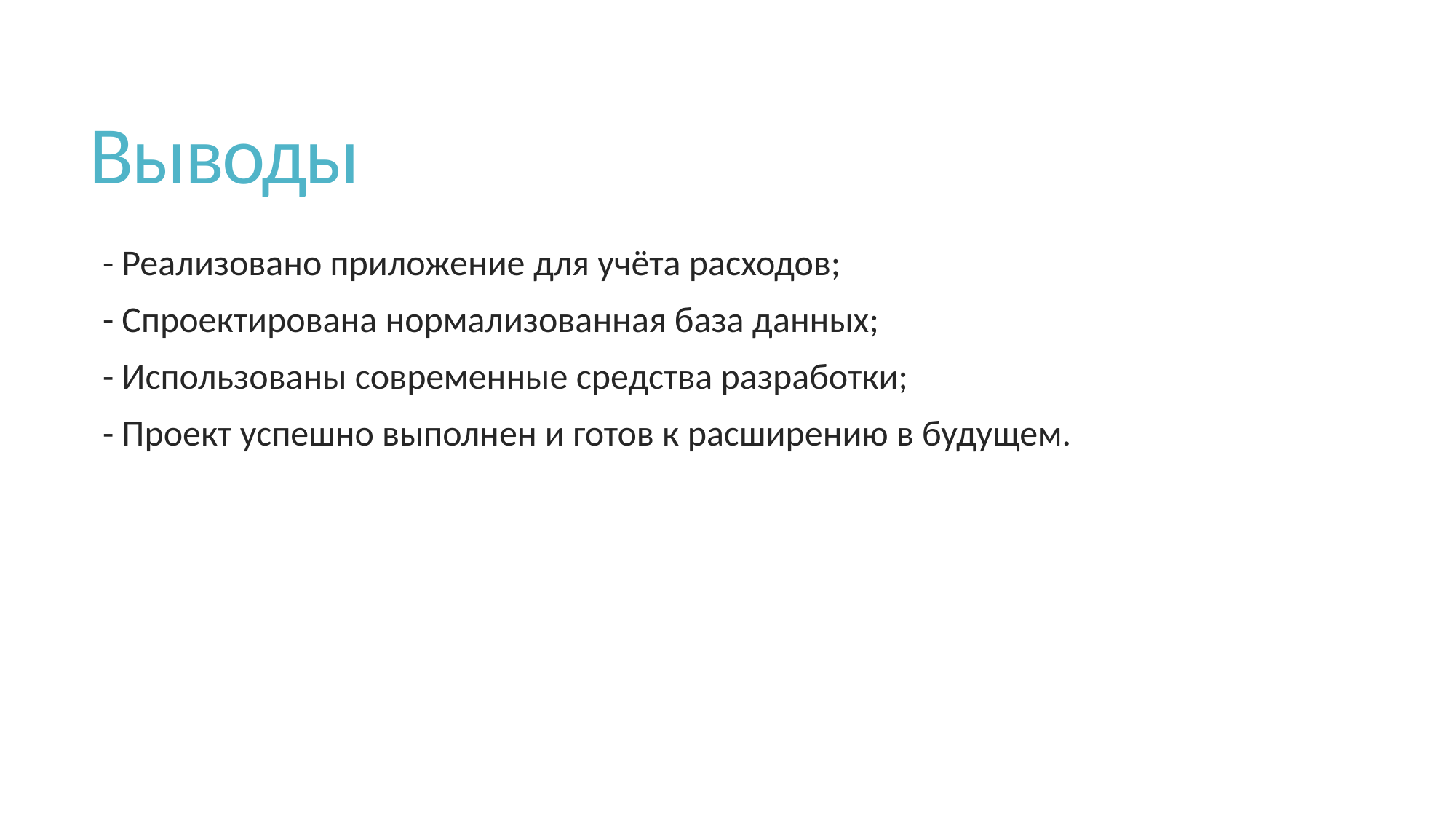

# Выводы
- Реализовано приложение для учёта расходов;
- Спроектирована нормализованная база данных;
- Использованы современные средства разработки;
- Проект успешно выполнен и готов к расширению в будущем.